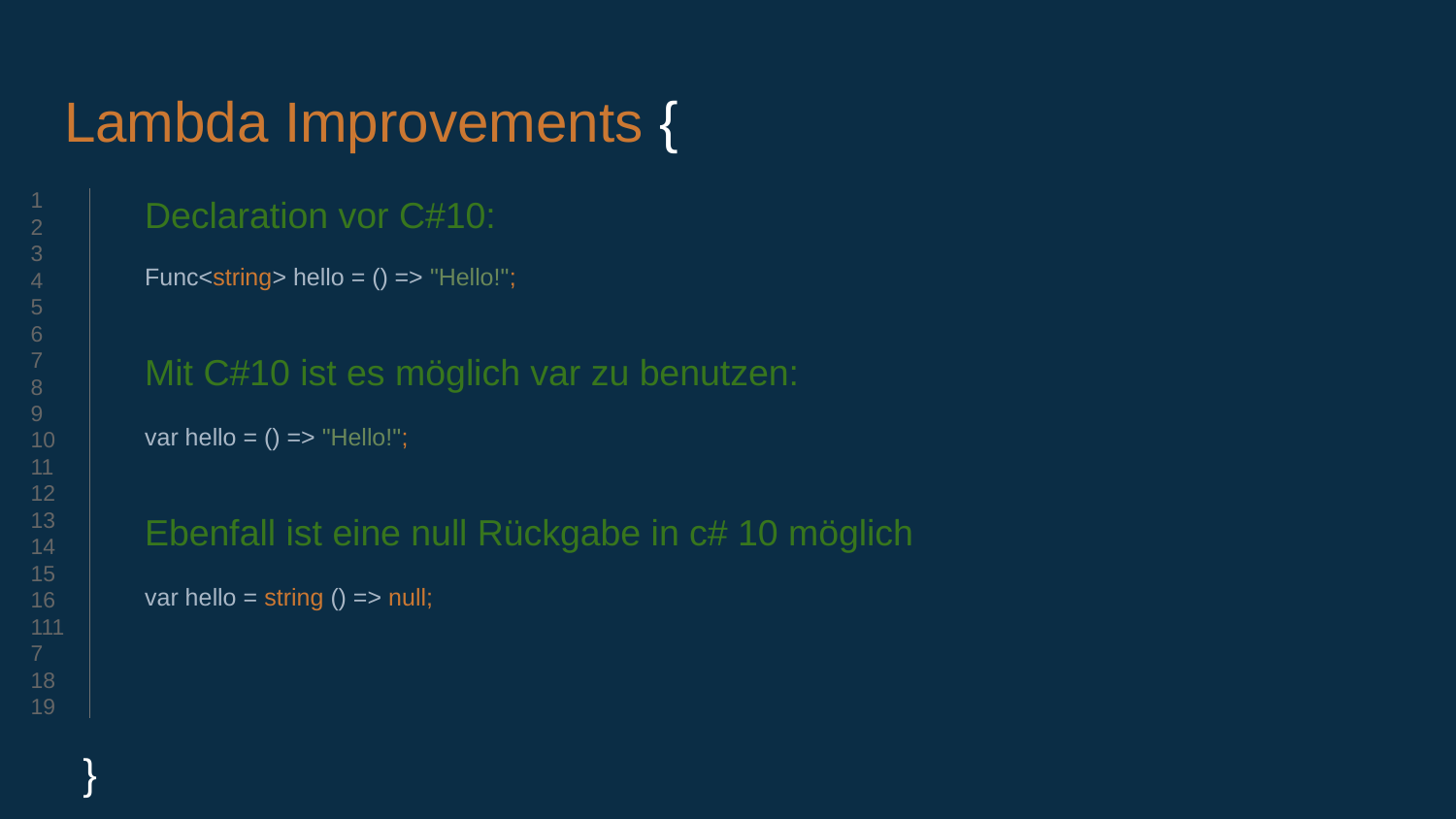

# Lambda Improvements {
1
2
3
4
5
6
7
8
9
10
11
12
13
14
15
16
1117
18
19
Declaration vor C#10:

Func<string> hello = () => "Hello!";

Mit C#10 ist es möglich var zu benutzen:

var hello = () => "Hello!";

Ebenfall ist eine null Rückgabe in c# 10 möglich

var hello = string () => null;

}